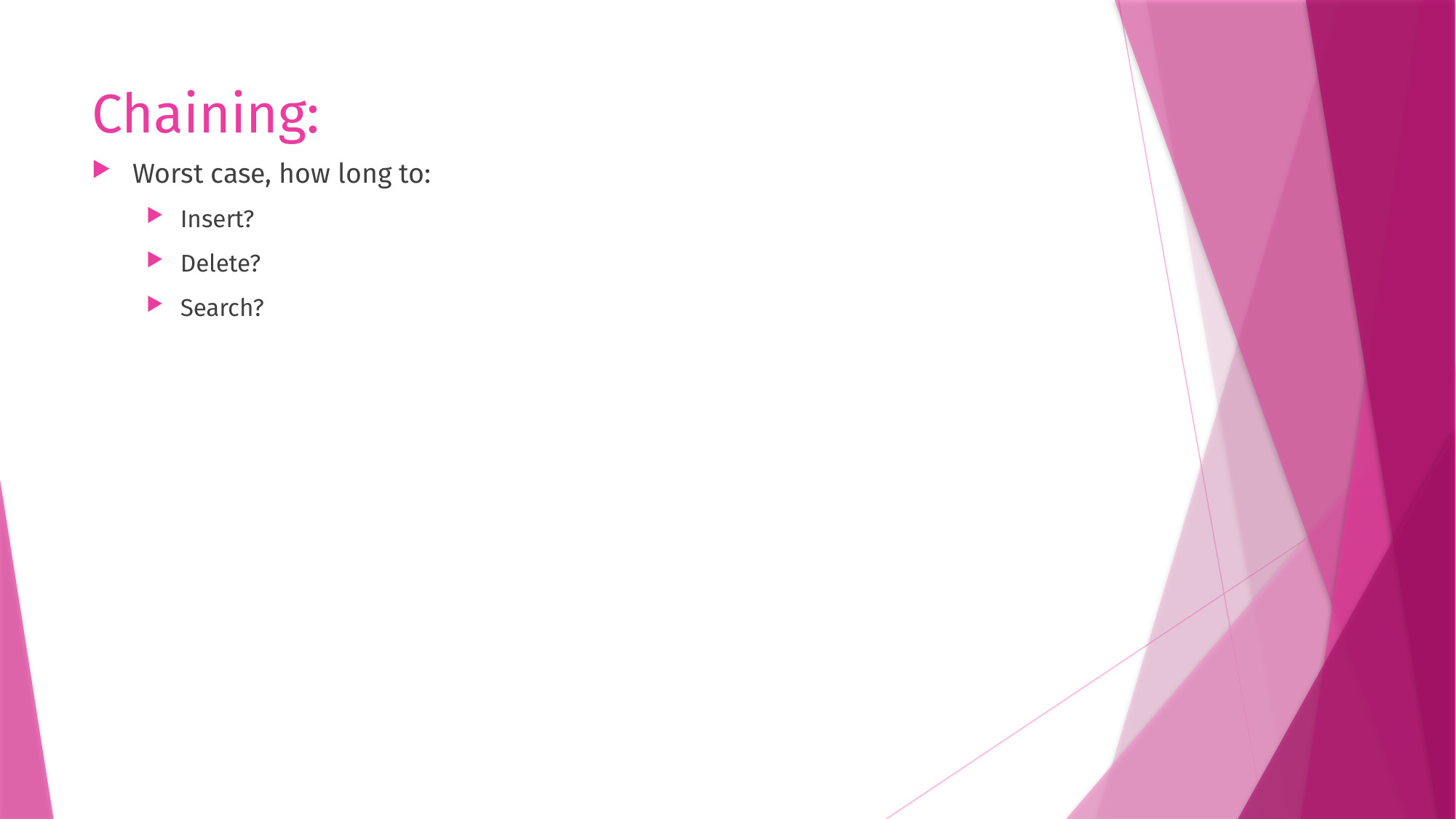

# Chaining:
Worst case, how long to:
Insert?
Delete?
Search?